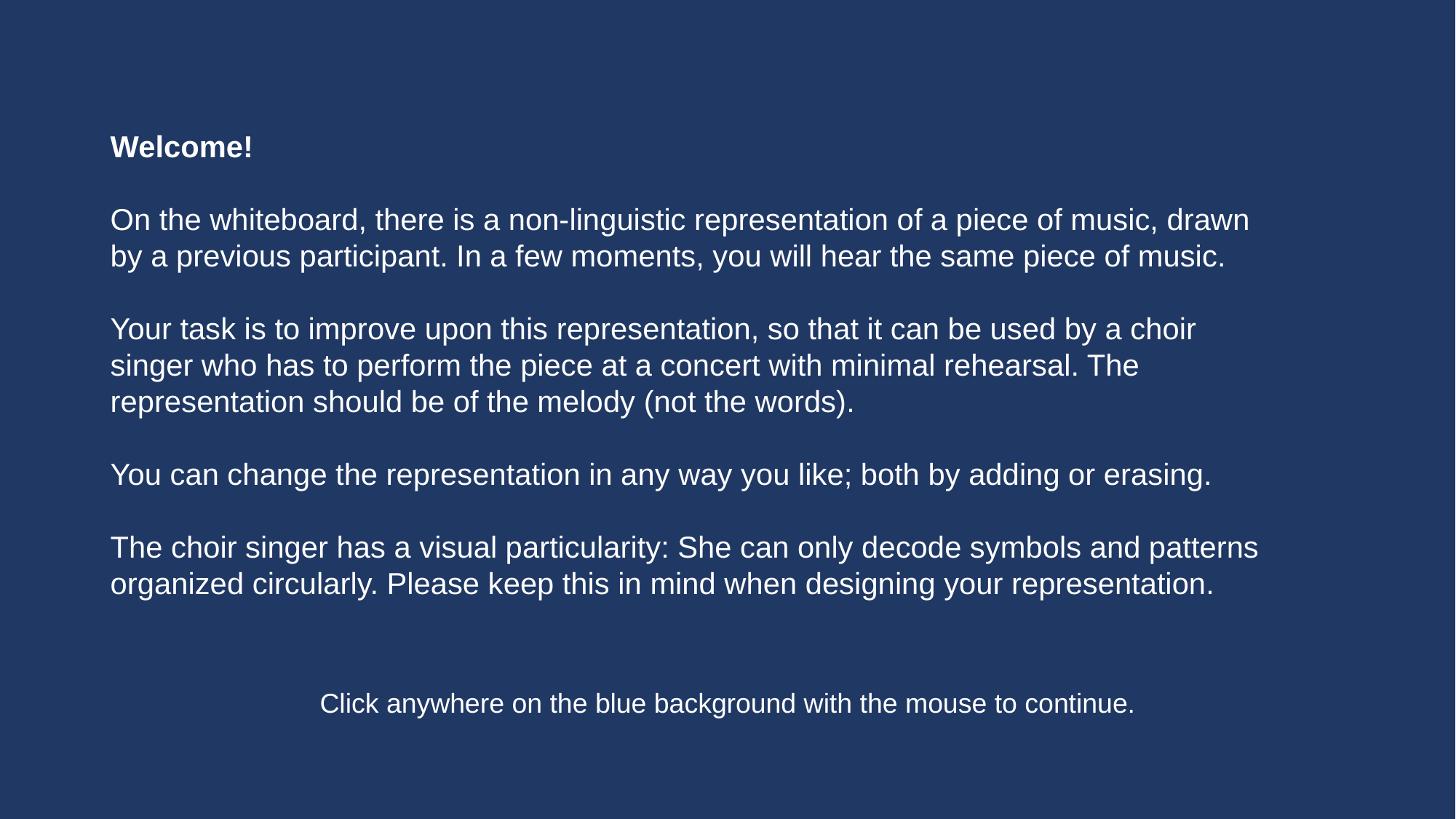

Welcome!

On the whiteboard, there is a non-linguistic representation of a piece of music, drawn by a previous participant. In a few moments, you will hear the same piece of music.

Your task is to improve upon this representation, so that it can be used by a choir singer who has to perform the piece at a concert with minimal rehearsal. The representation should be of the melody (not the words).

You can change the representation in any way you like; both by adding or erasing.

The choir singer has a visual particularity: She can only decode symbols and patterns organized circularly. Please keep this in mind when designing your representation.
Click anywhere on the blue background with the mouse to continue.